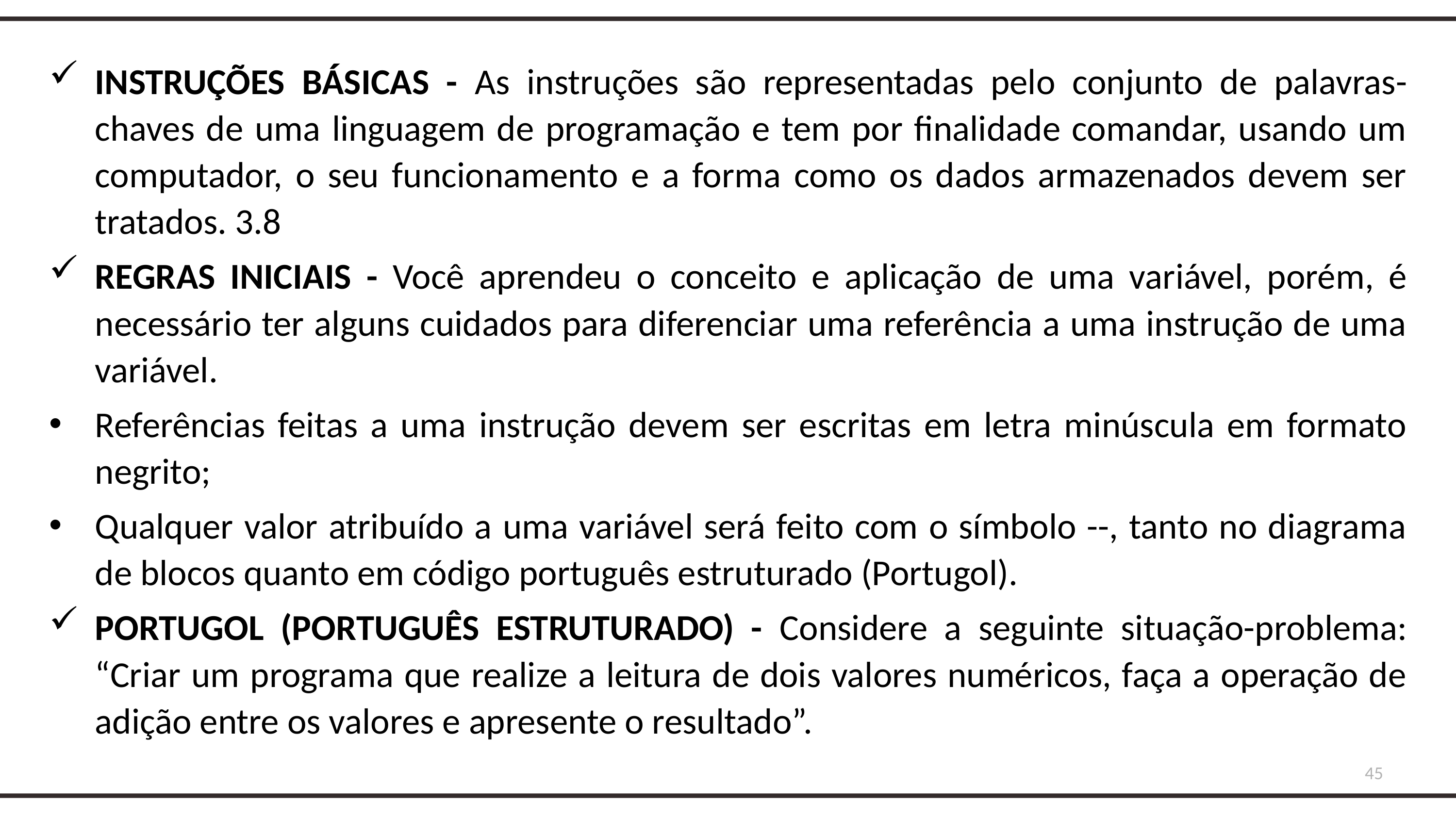

INSTRUÇÕES BÁSICAS - As instruções são representadas pelo conjunto de palavras-chaves de uma linguagem de programação e tem por finalidade comandar, usando um computador, o seu funcionamento e a forma como os dados armazenados devem ser tratados. 3.8
REGRAS INICIAIS - Você aprendeu o conceito e aplicação de uma variável, porém, é necessário ter alguns cuidados para diferenciar uma referência a uma instrução de uma variável.
Referências feitas a uma instrução devem ser escritas em letra minúscula em formato negrito;
Qualquer valor atribuído a uma variável será feito com o símbolo --, tanto no diagrama de blocos quanto em código português estruturado (Portugol).
PORTUGOL (PORTUGUÊS ESTRUTURADO) - Considere a seguinte situação-problema: “Criar um programa que realize a leitura de dois valores numéricos, faça a operação de adição entre os valores e apresente o resultado”.
45